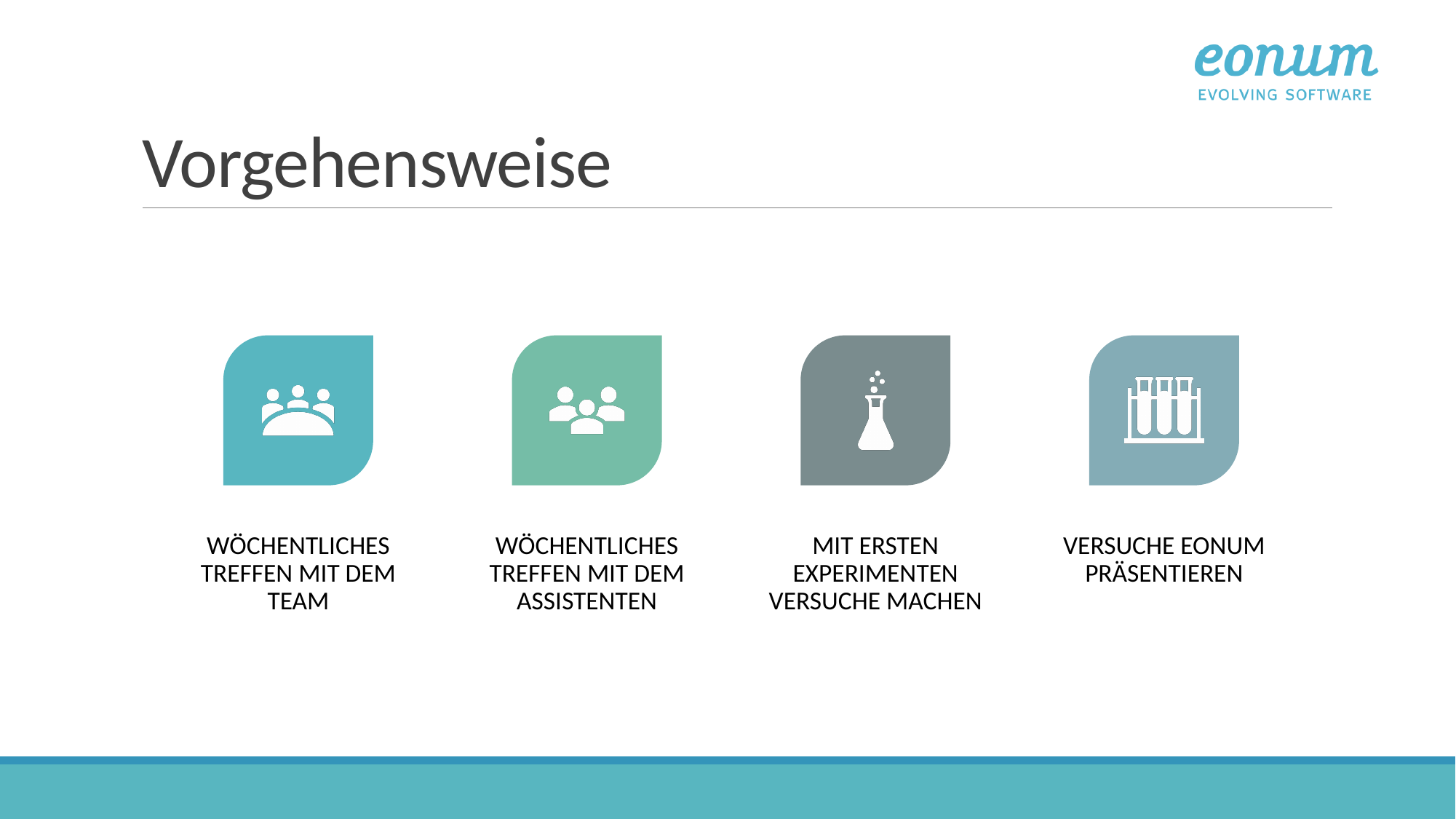

# Vorgehensweise
Wöchentliches Treffen mit dem Team
Wöchentliches Treffen mit dem Assistenten
Mit ersten Experimenten Versuche machen
Versuche eonum präsentieren